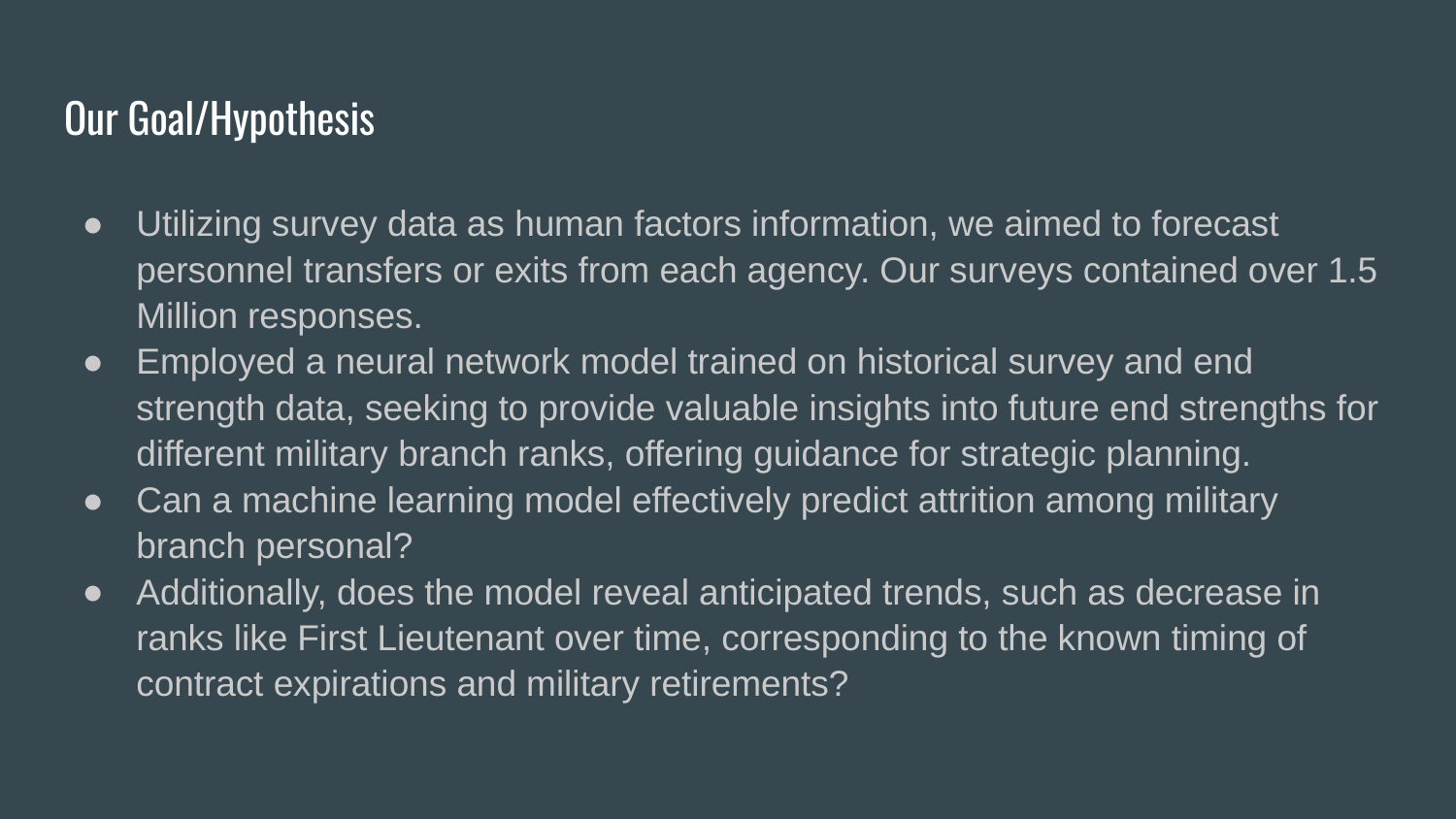

# Our Goal/Hypothesis

Utilizing survey data as human factors information, we aimed to forecast personnel transfers or exits from each agency. Our surveys contained over 1.5 Million responses.
Employed a neural network model trained on historical survey and end strength data, seeking to provide valuable insights into future end strengths for different military branch ranks, offering guidance for strategic planning.
Can a machine learning model effectively predict attrition among military branch personal?
Additionally, does the model reveal anticipated trends, such as decrease in ranks like First Lieutenant over time, corresponding to the known timing of contract expirations and military retirements?